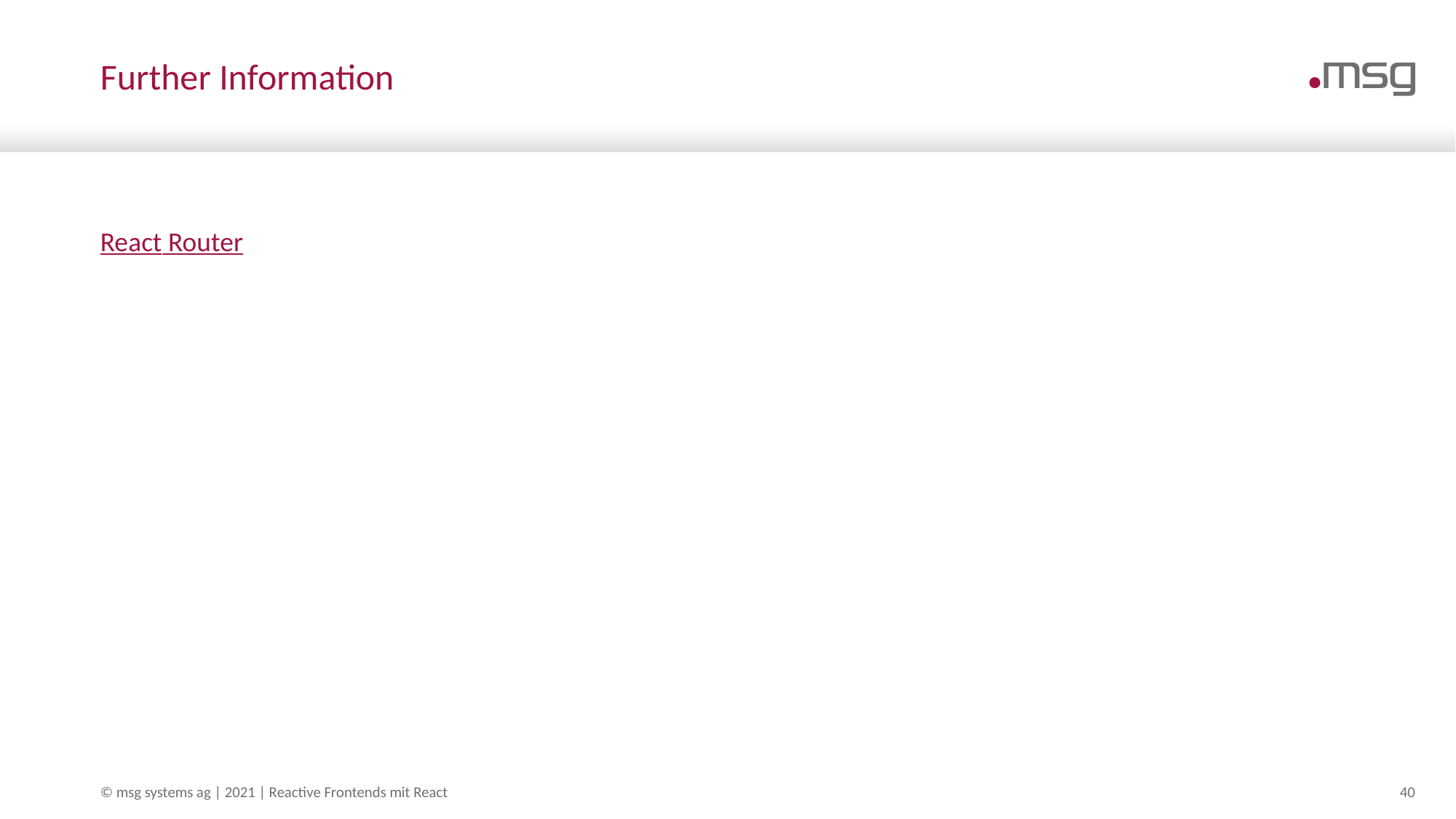

# Further Information
React Router
© msg systems ag | 2021 | Reactive Frontends mit React
40